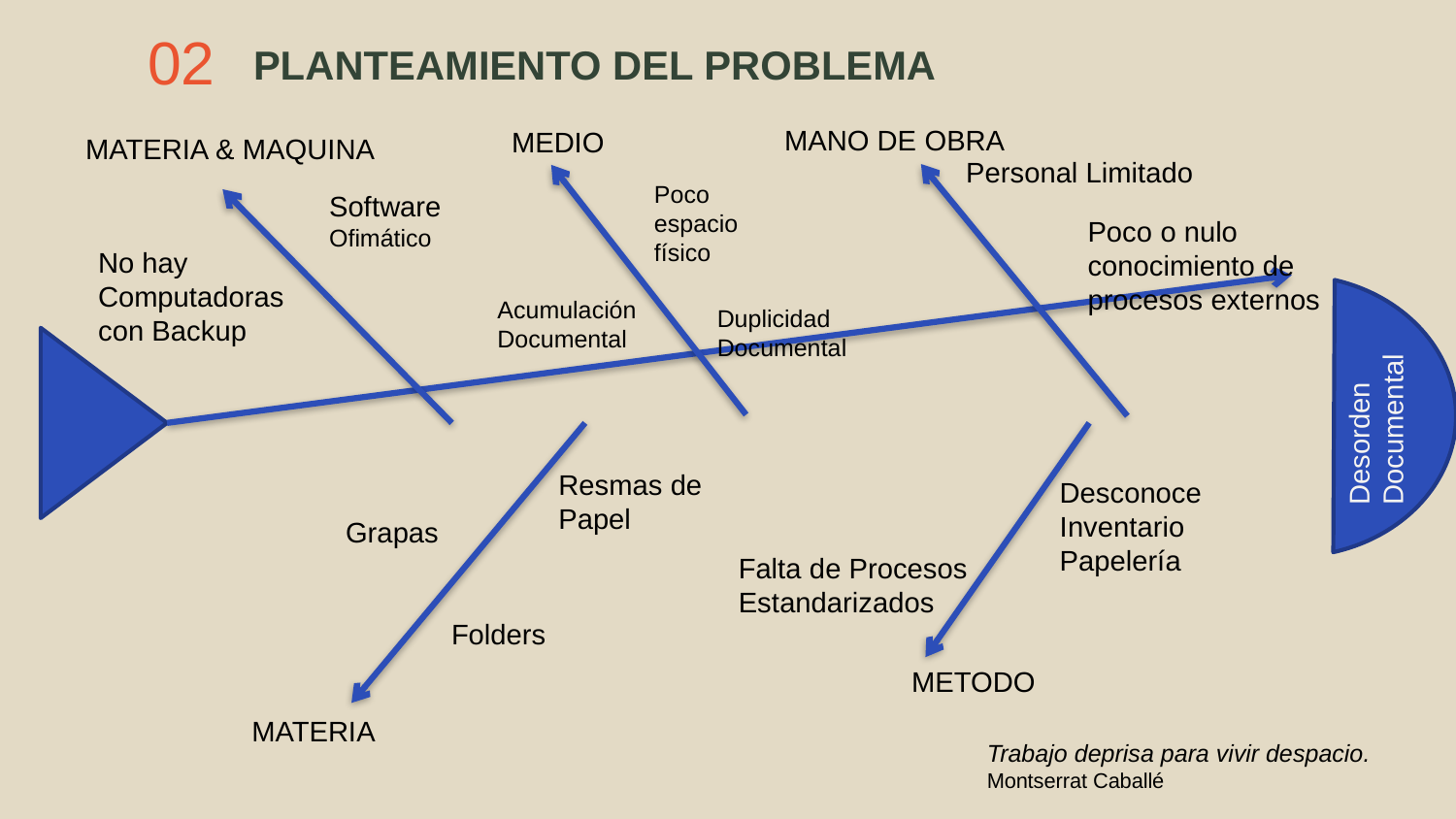

02
# PLANTEAMIENTO DEL PROBLEMA
MANO DE OBRA
MEDIO
MATERIA & MAQUINA
Personal Limitado
Poco espacio físico
Software Ofimático
Poco o nulo conocimiento de procesos externos
No hay Computadoras con Backup

Acumulación Documental
Duplicidad Documental

Desorden Documental
Resmas de Papel
Desconoce Inventario
Papelería
Grapas
Falta de Procesos Estandarizados
Folders
METODO
MATERIA
Trabajo deprisa para vivir despacio.
Montserrat Caballé